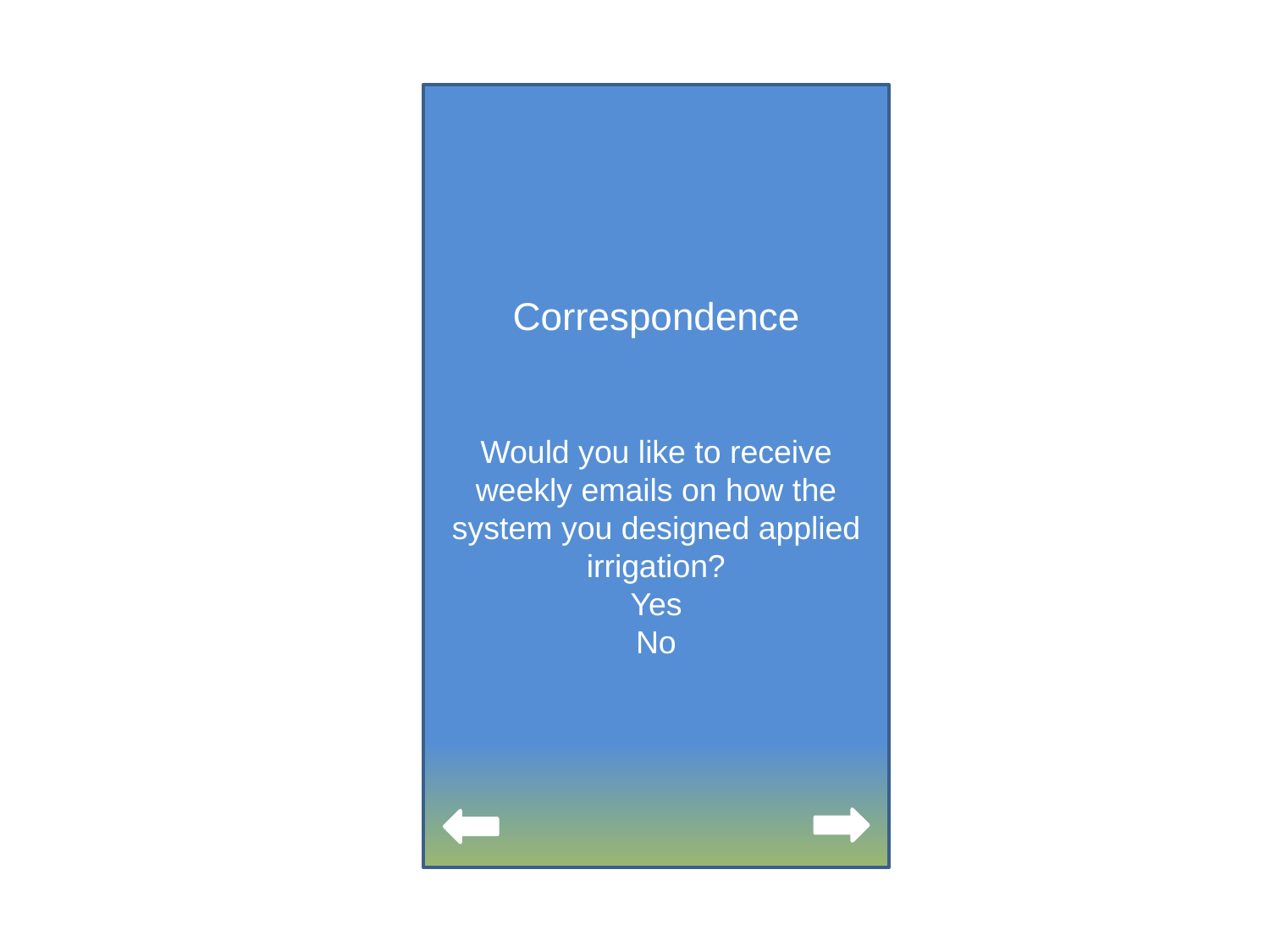

Correspondence

Would you like to receive weekly emails on how the system you designed applied irrigation?
Yes
No